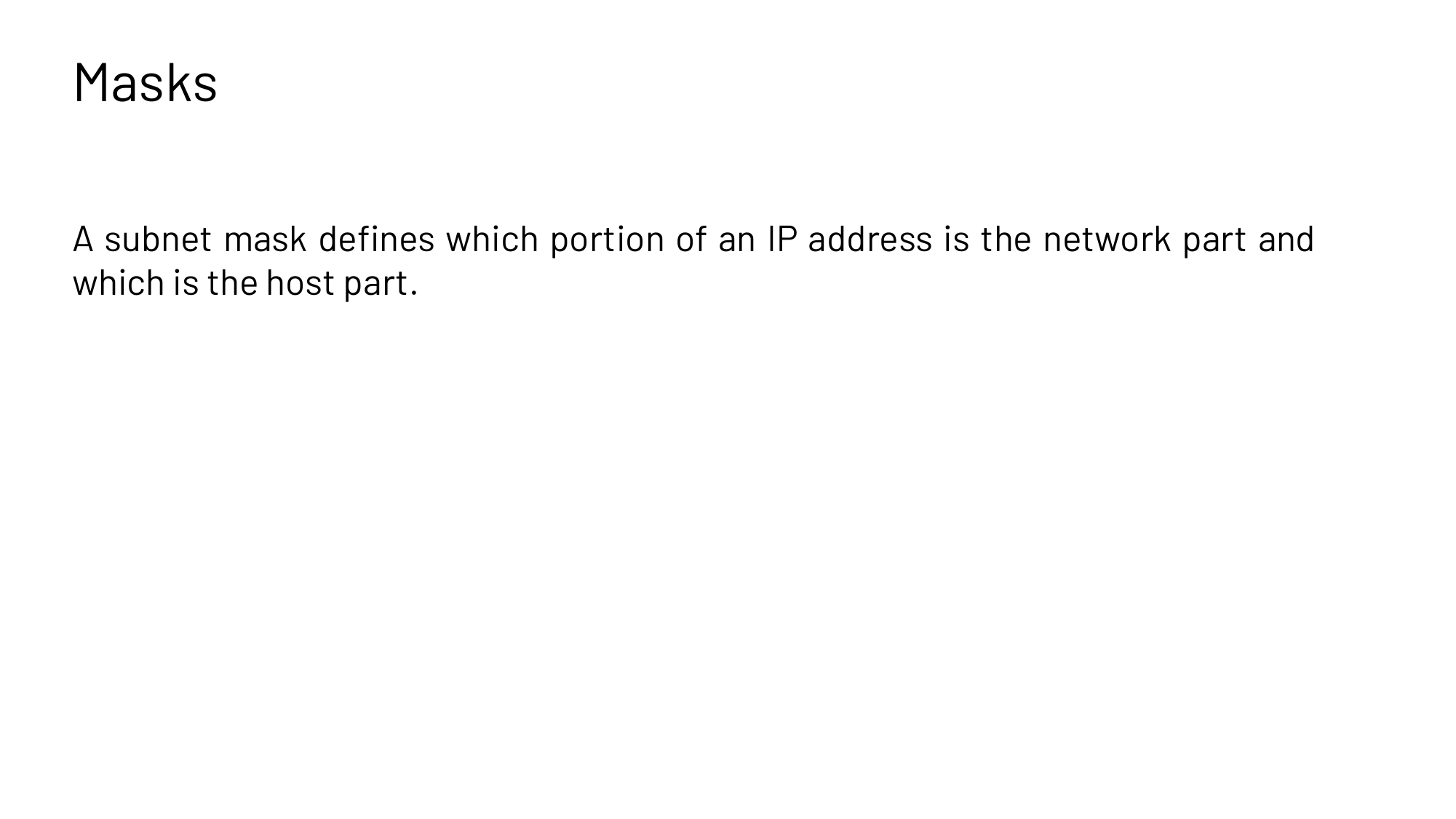

Masks
A subnet mask defines which portion of an IP address is the network part and which is the host part.